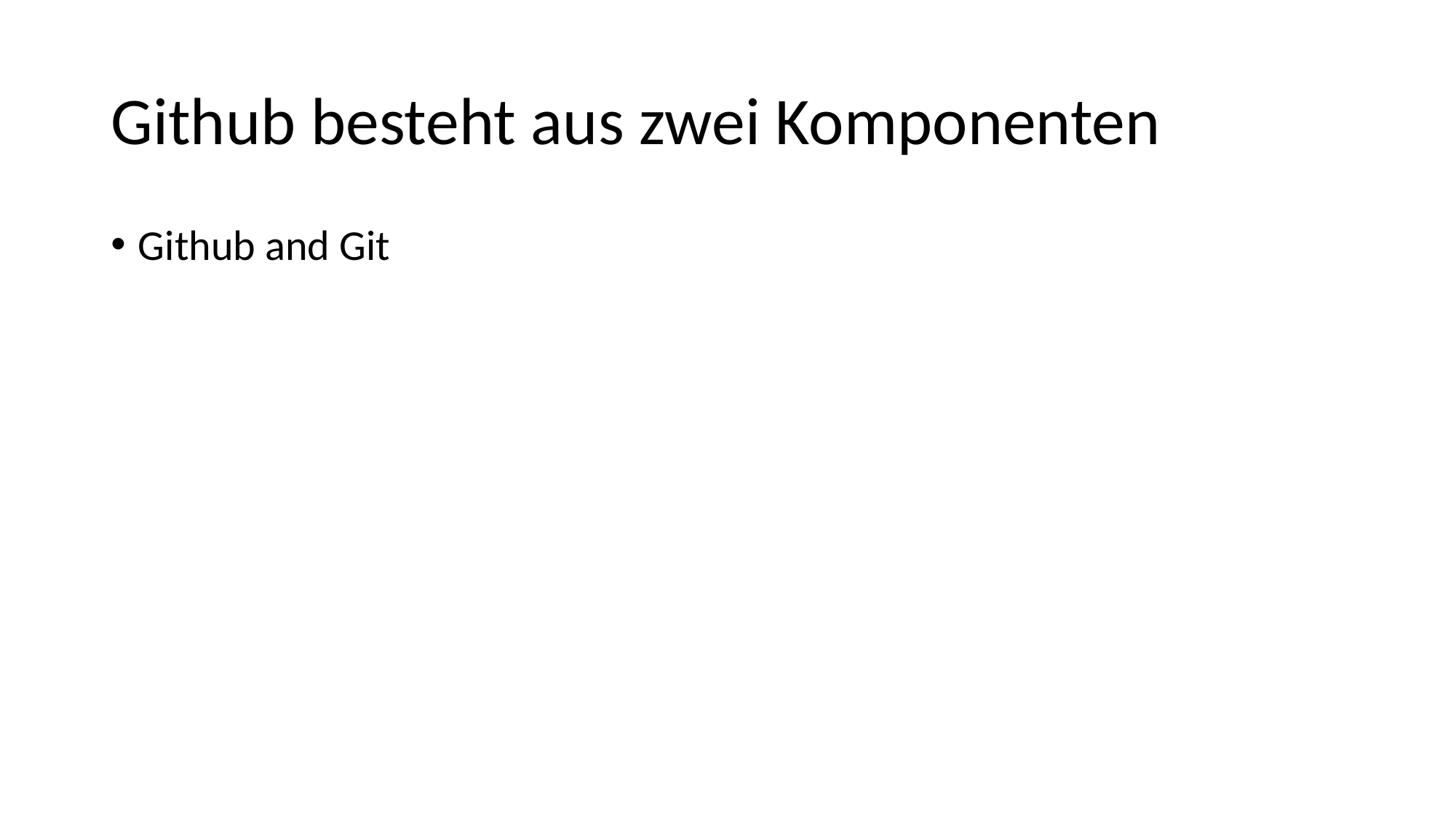

# Github besteht aus zwei Komponenten
Github and Git